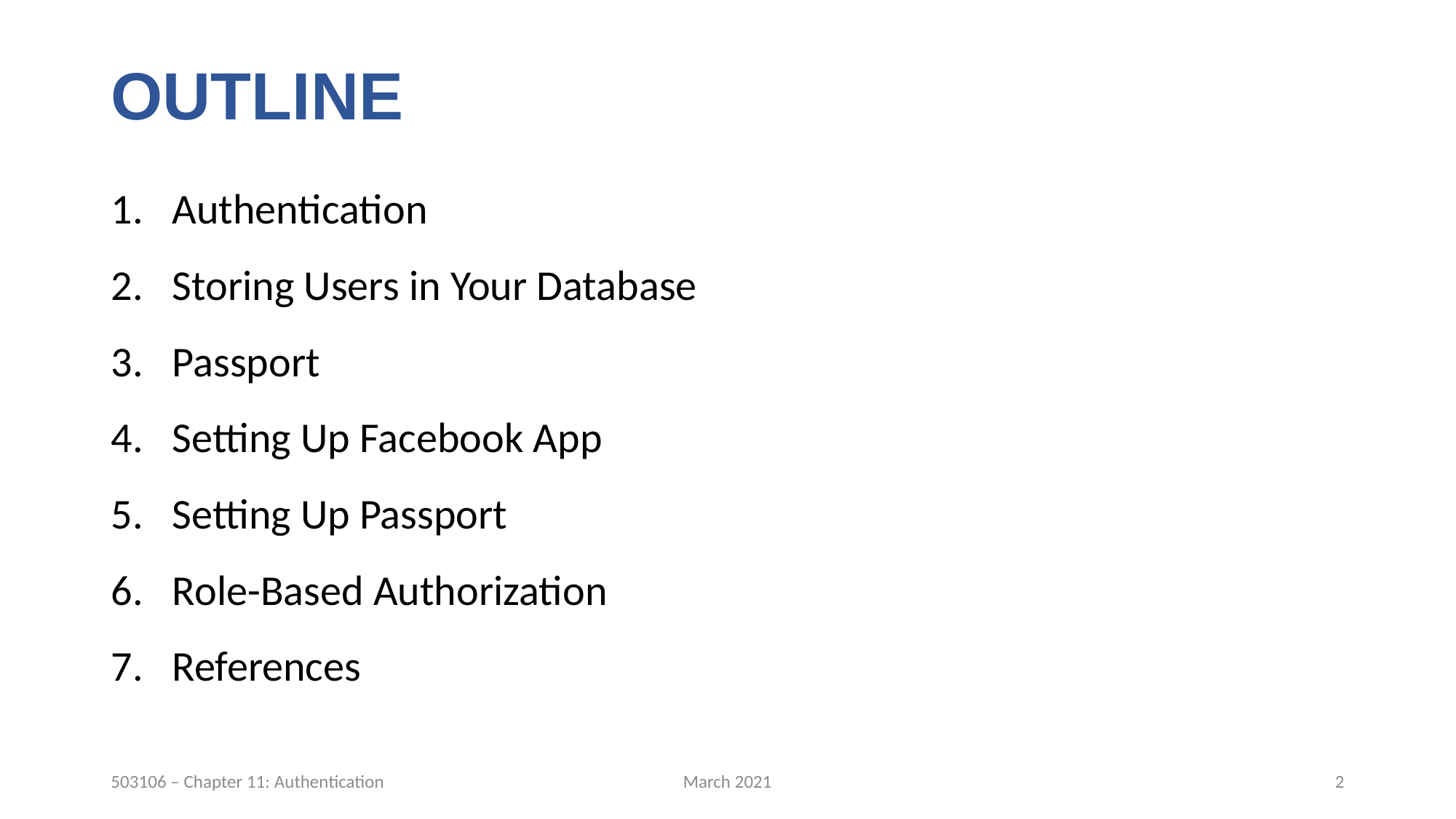

# OUTLINE
Authentication
Storing Users in Your Database
Passport
Setting Up Facebook App
Setting Up Passport
Role-Based Authorization
References
March 2021
2